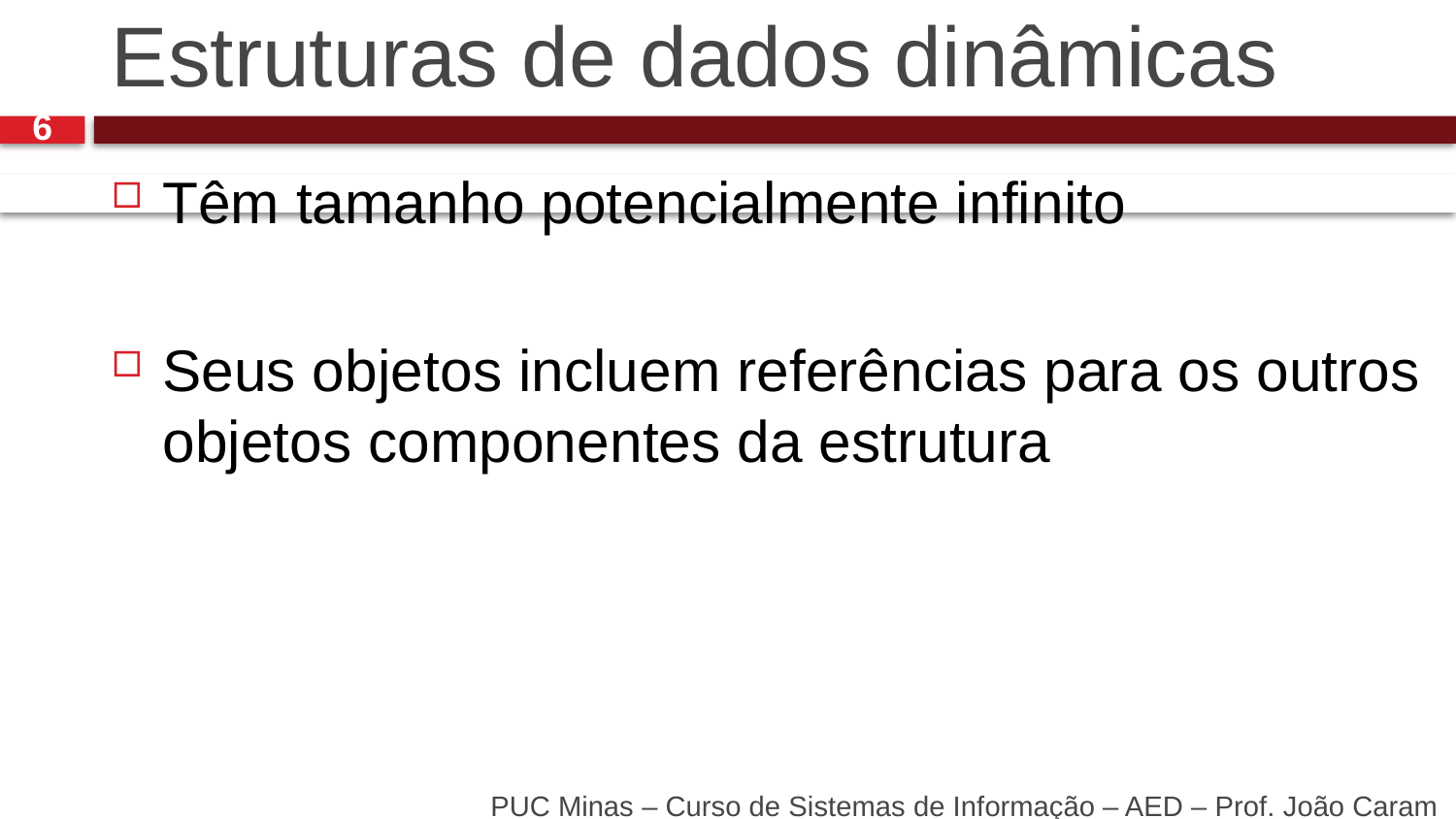

# Estruturas de dados dinâmicas
6
Têm tamanho potencialmente infinito

Seus objetos incluem referências para os outros objetos componentes da estrutura
PUC Minas – Curso de Sistemas de Informação – AED – Prof. João Caram